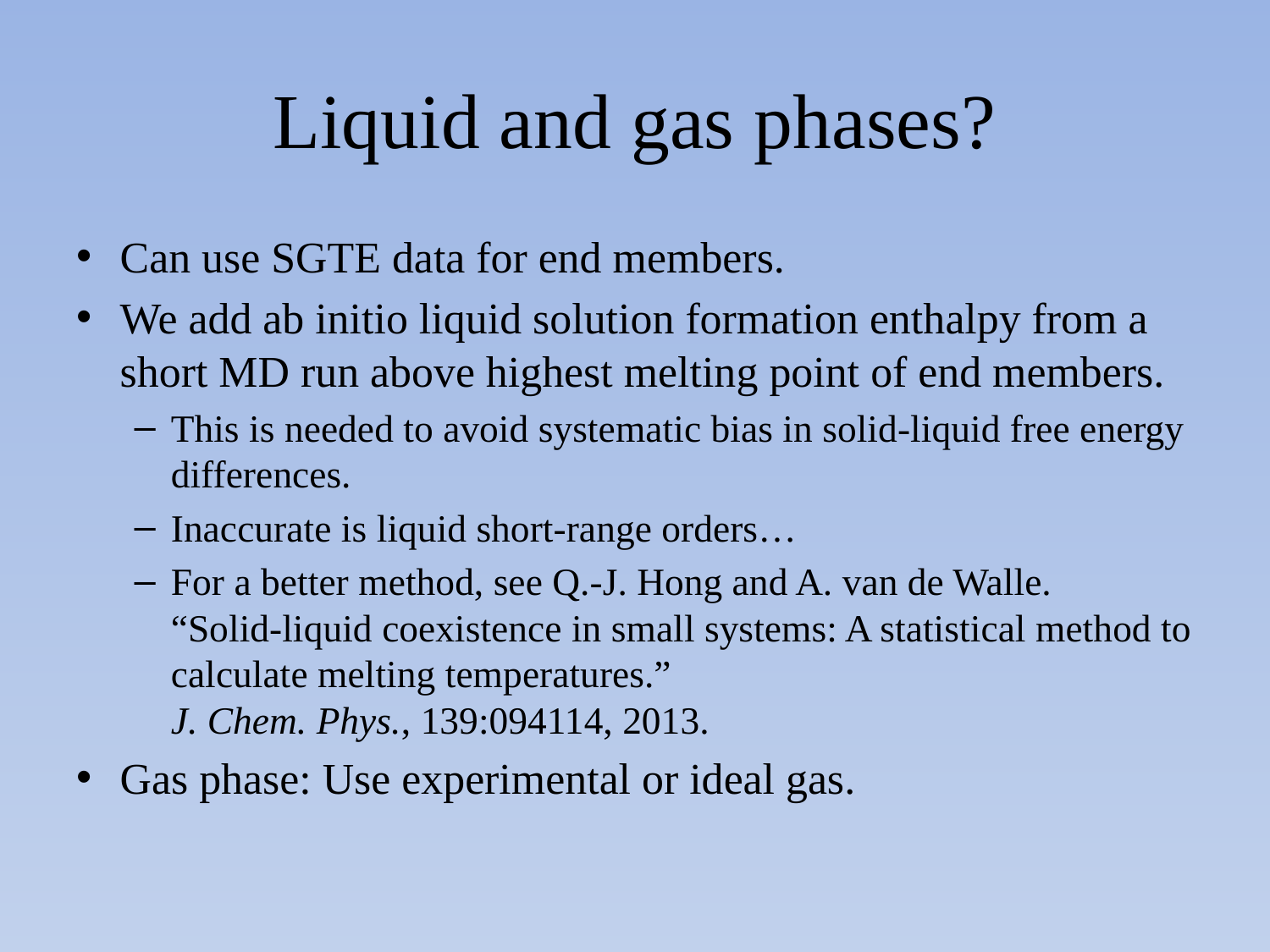

# Liquid and gas phases?
Can use SGTE data for end members.
We add ab initio liquid solution formation enthalpy from a short MD run above highest melting point of end members.
This is needed to avoid systematic bias in solid-liquid free energy differences.
Inaccurate is liquid short-range orders…
For a better method, see Q.-J. Hong and A. van de Walle.
“Solid-liquid coexistence in small systems: A statistical method to calculate melting temperatures.”
J. Chem. Phys., 139:094114, 2013.
Gas phase: Use experimental or ideal gas.